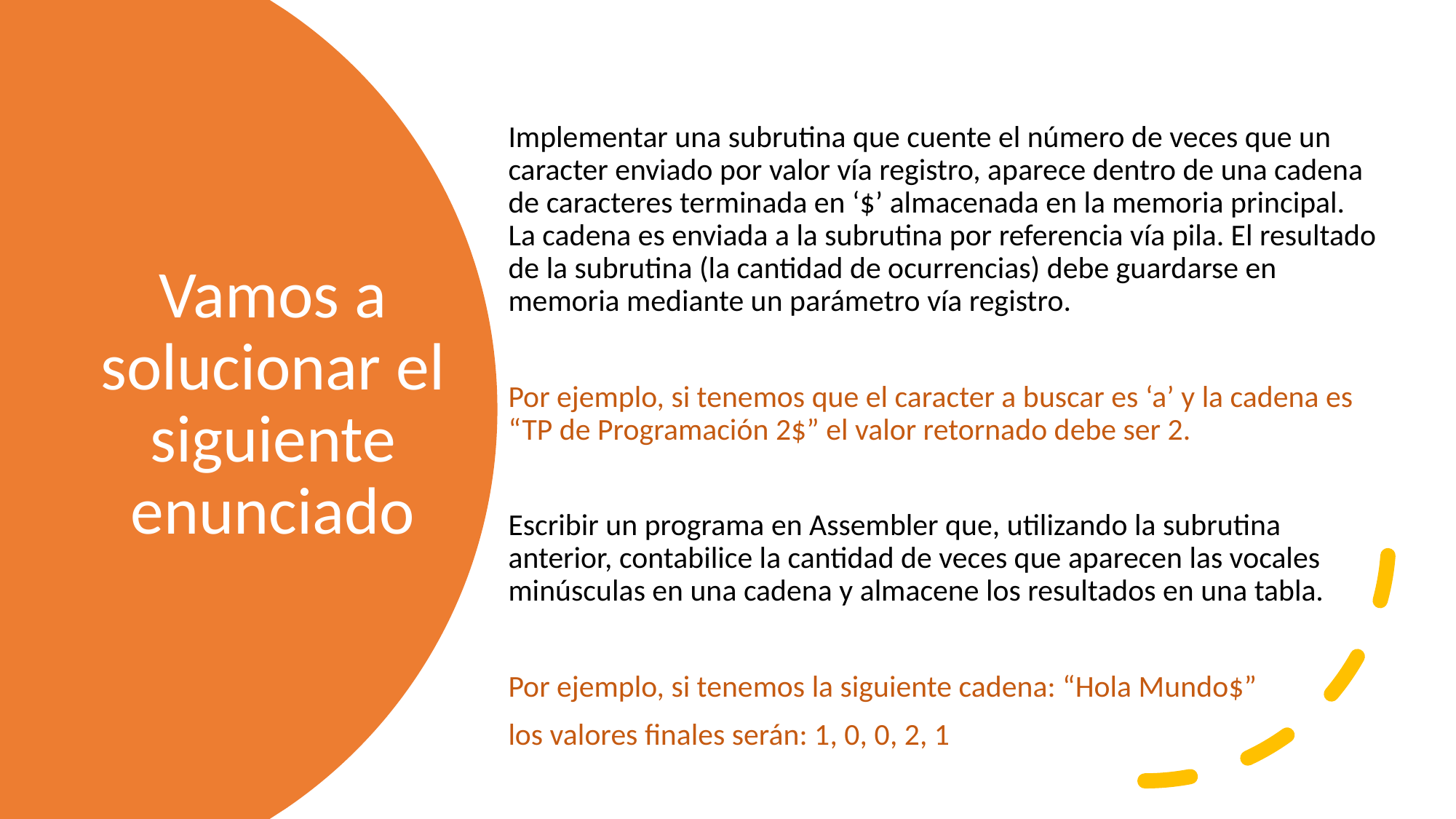

Implementar una subrutina que cuente el número de veces que un caracter enviado por valor vía registro, aparece dentro de una cadena de caracteres terminada en ‘$’ almacenada en la memoria principal. La cadena es enviada a la subrutina por referencia vía pila. El resultado de la subrutina (la cantidad de ocurrencias) debe guardarse en memoria mediante un parámetro vía registro.

Por ejemplo, si tenemos que el caracter a buscar es ‘a’ y la cadena es “TP de Programación 2$” el valor retornado debe ser 2.

Escribir un programa en Assembler que, utilizando la subrutina anterior, contabilice la cantidad de veces que aparecen las vocales minúsculas en una cadena y almacene los resultados en una tabla.

Por ejemplo, si tenemos la siguiente cadena: “Hola Mundo$”
los valores finales serán: 1, 0, 0, 2, 1
# Vamos a solucionar el siguiente enunciado